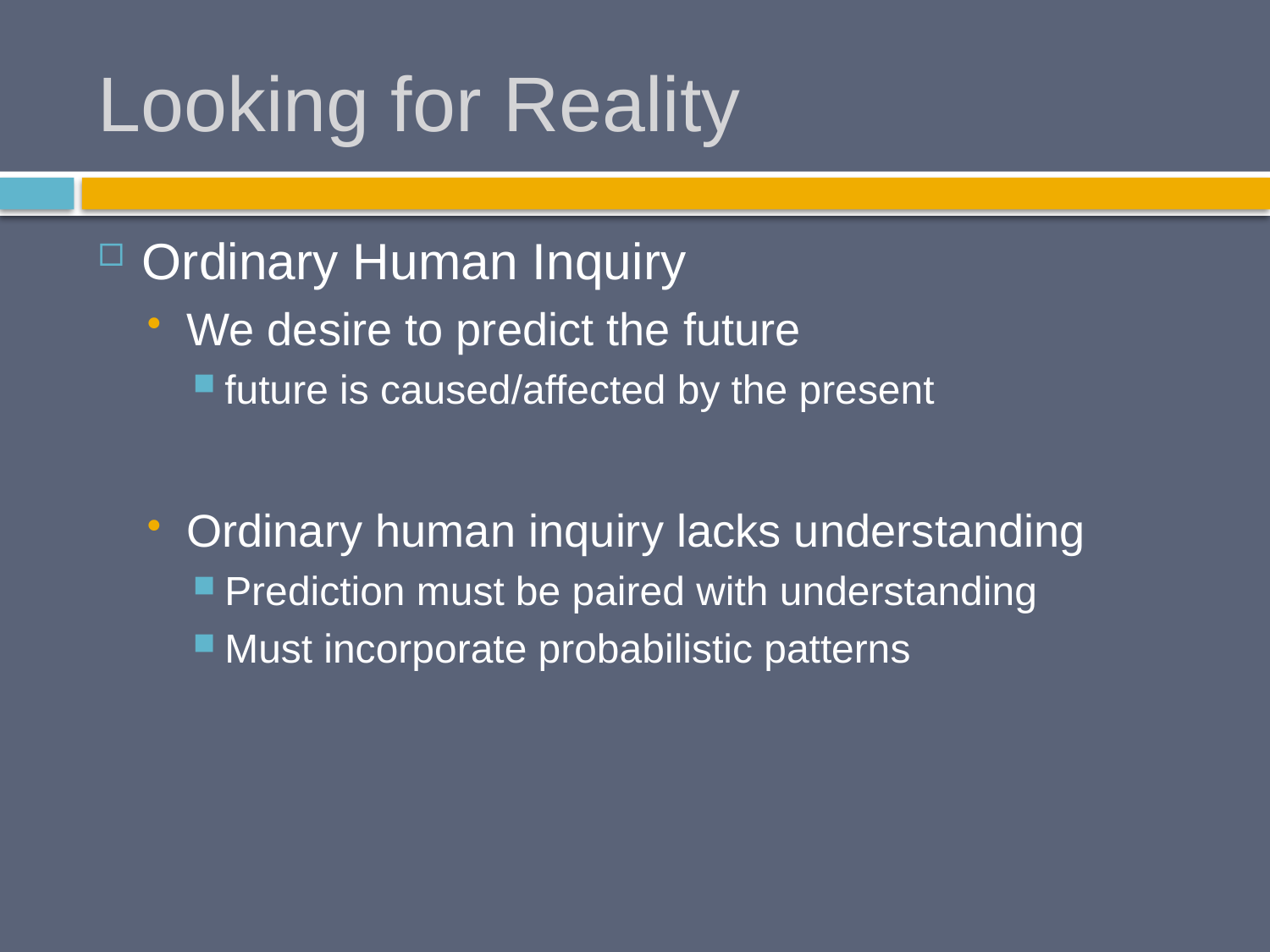

# Looking for Reality
Ordinary Human Inquiry
We desire to predict the future
future is caused/affected by the present

Ordinary human inquiry lacks understanding
Prediction must be paired with understanding
Must incorporate probabilistic patterns